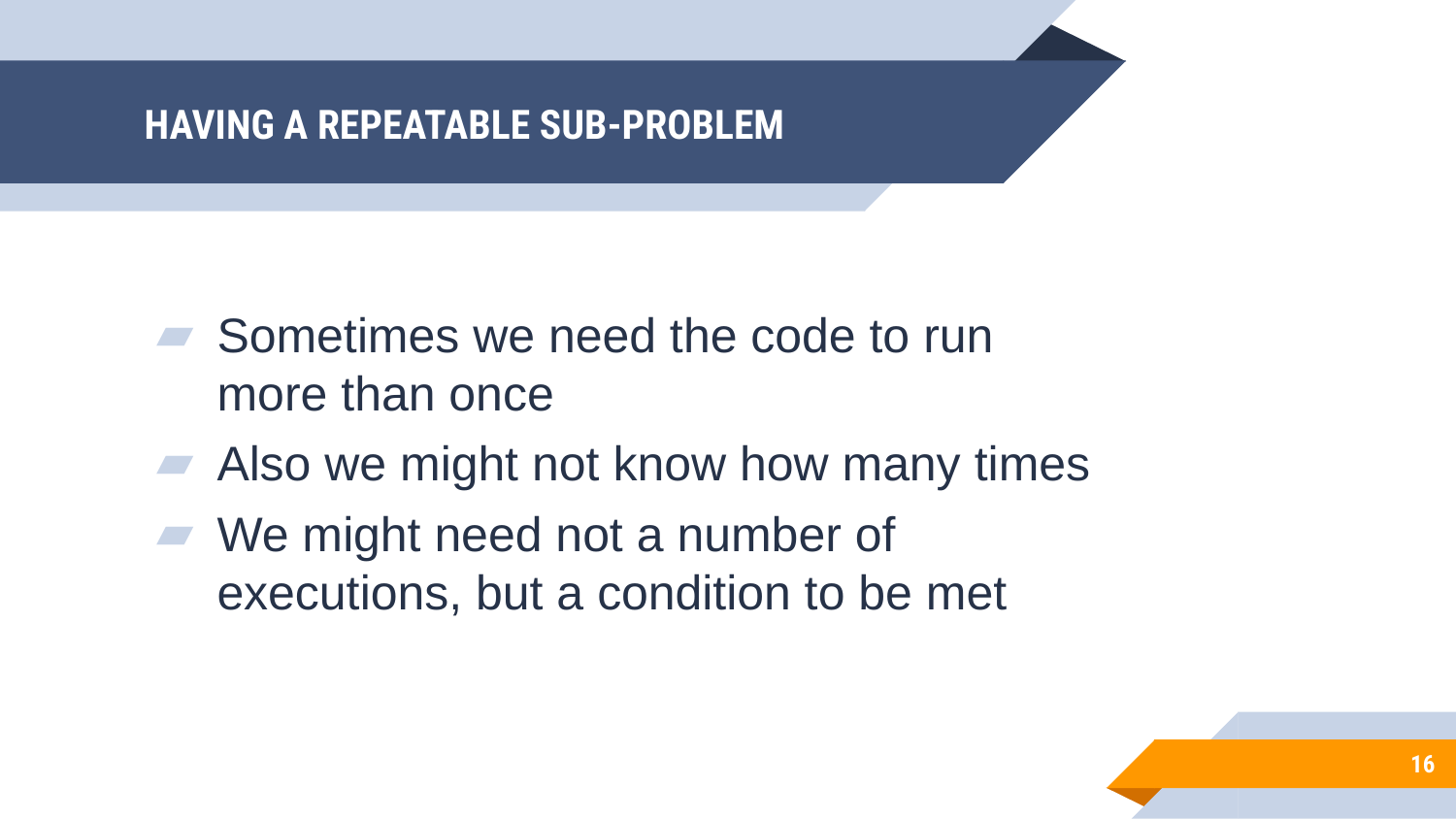

# HAVING A REPEATABLE SUB-PROBLEM
Sometimes we need the code to run more than once
Also we might not know how many times
We might need not a number of executions, but a condition to be met
16